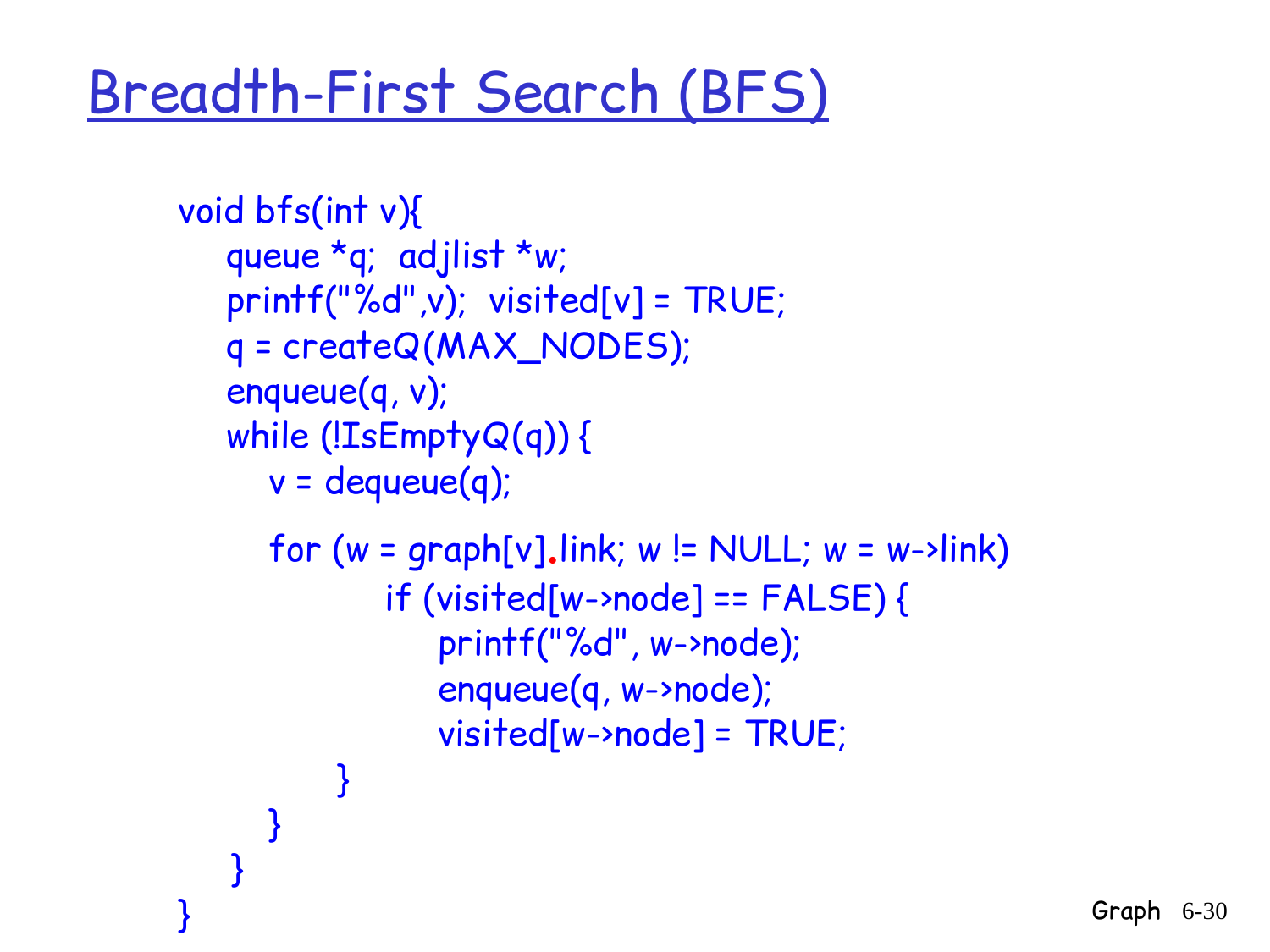

# Breadth-First Search (BFS)
void bfs(int v){
  	queue *q;  adjlist *w;
  	printf("%d",v);  visited[v] = TRUE;
  	q = createQ(MAX_NODES);
  	enqueue(q, v);
  	while (!IsEmptyQ(q)) {
    	    v = dequeue(q);
    	    for (w = graph[v].link; w != NULL; w = w->link)
      	   if (visited[w->node] == FALSE) {
        	        printf("%d", w->node);
        	        enqueue(q, w->node);
        	        visited[w->node] = TRUE;
               }
 	    }
     }
}
Graph
6-30